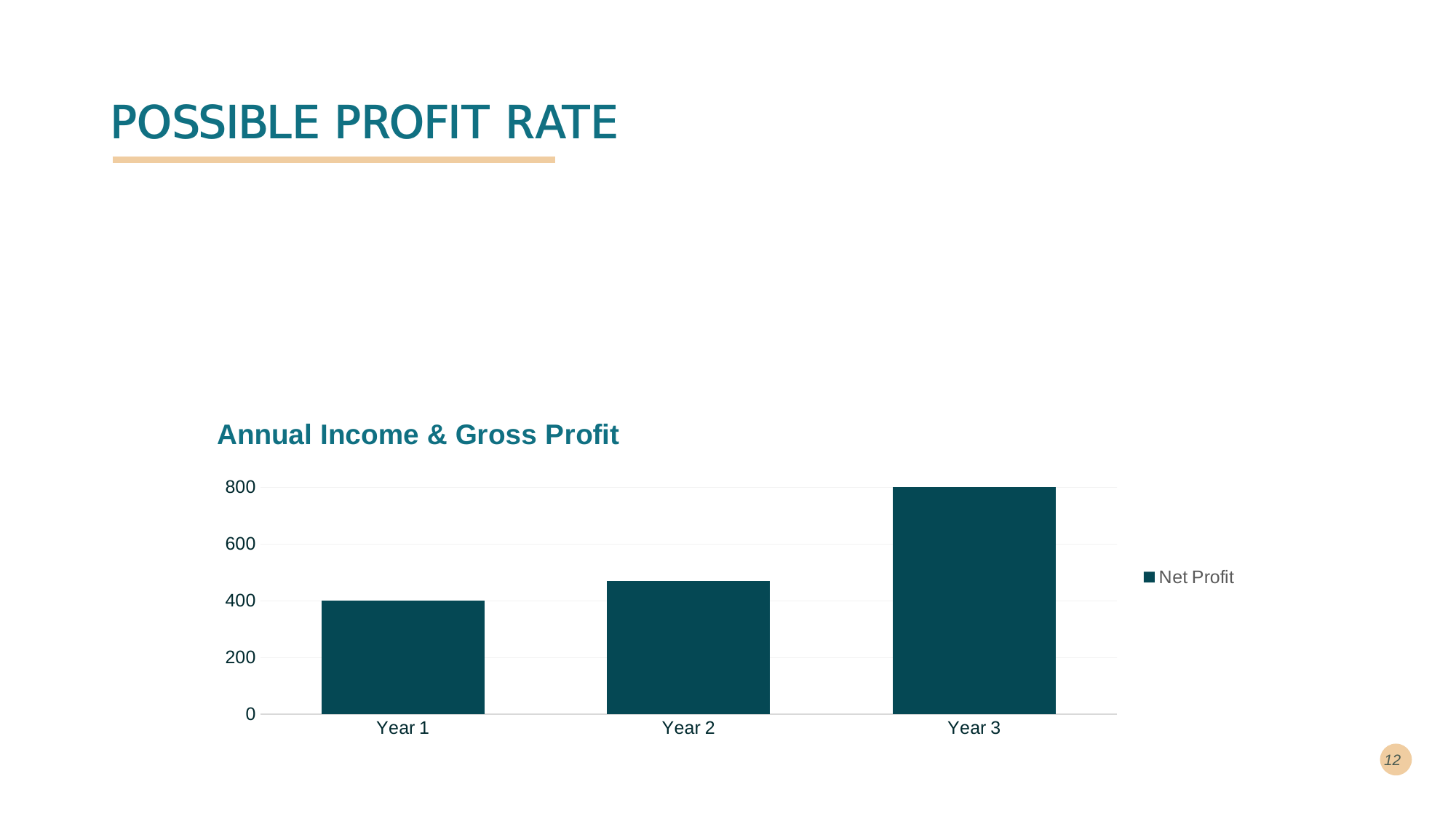

# POSSIBLE PROFIT RATE

### Chart: Annual Income & Gross Profit

| Category | Net Profit |
|---|---|
| Year 1 | 400.0 |
| Year 2 | 470.0 |
| Year 3 | 950.0 |
12